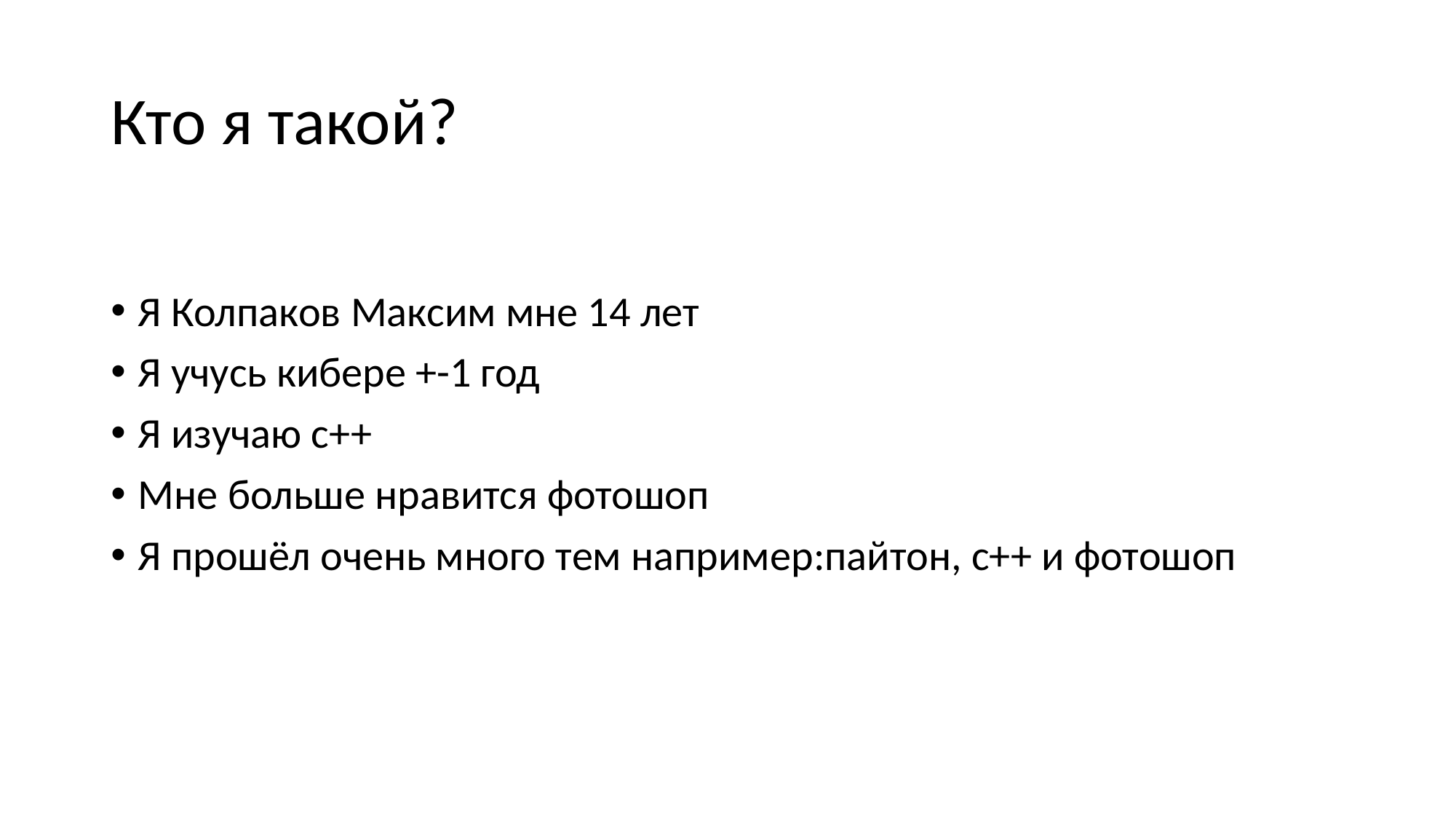

# Кто я такой?

Я Колпаков Максим мне 14 лет
Я учусь кибере +-1 год
Я изучаю с++
Мне больше нравится фотошоп
Я прошёл очень много тем например:пайтон, c++ и фотошоп